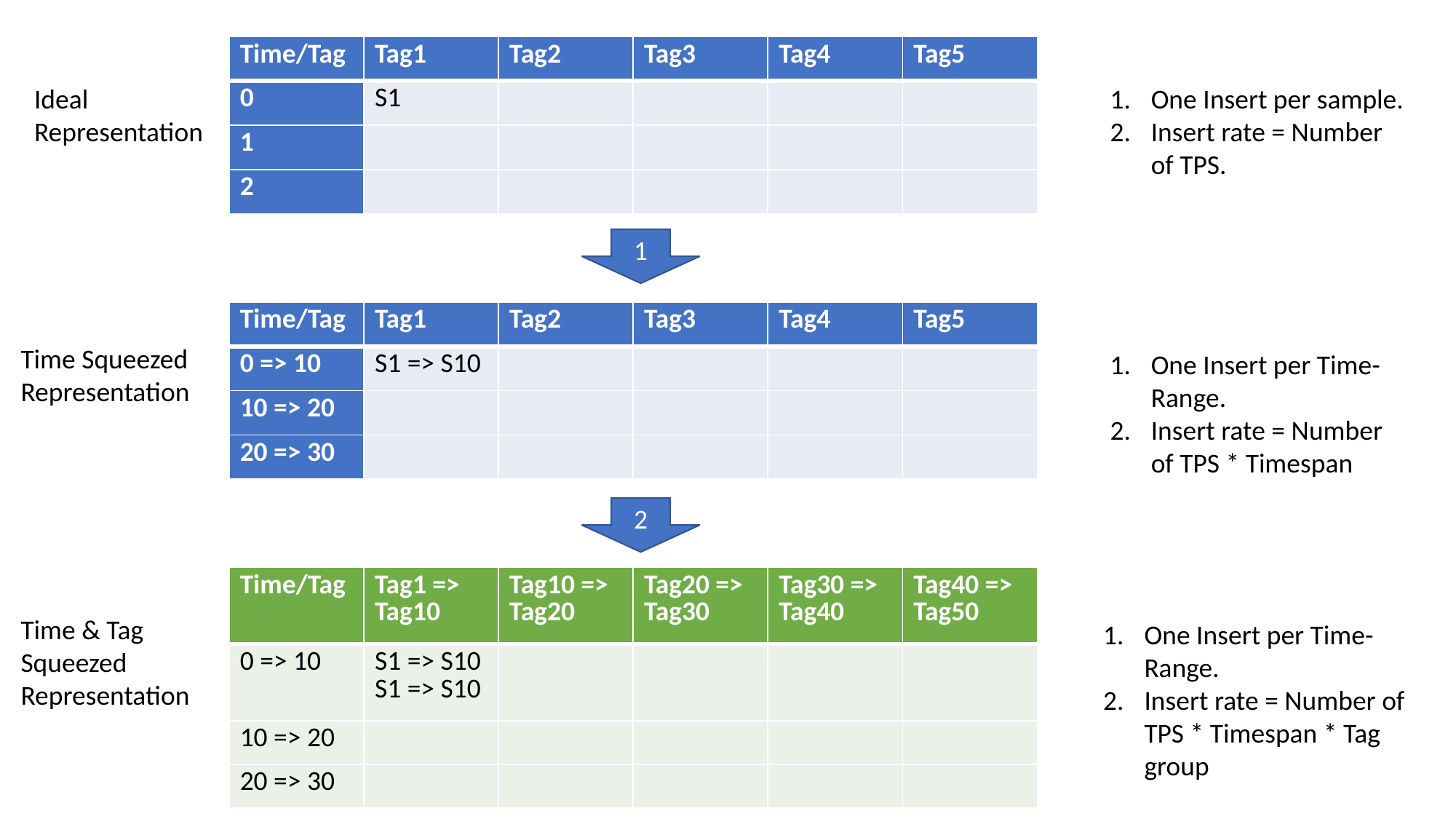

| Time/Tag | Tag1 | Tag2 | Tag3 | Tag4 | Tag5 |
| --- | --- | --- | --- | --- | --- |
| 0 | S1 |  |  |  |  |
| 1 |  |  |  |  |  |
| 2 |  |  |  |  |  |
Ideal Representation
One Insert per sample.
Insert rate = Number of TPS.
1
| Time/Tag | Tag1 | Tag2 | Tag3 | Tag4 | Tag5 |
| --- | --- | --- | --- | --- | --- |
| 0 => 10 | S1 => S10 |  |  |  |  |
| 10 => 20 |  |  |  |  |  |
| 20 => 30 |  |  |  |  |  |
Time Squeezed Representation
One Insert per Time-Range.
Insert rate = Number of TPS * Timespan
2
| Time/Tag | Tag1 => Tag10 | Tag10 => Tag20 | Tag20 => Tag30 | Tag30 => Tag40 | Tag40 => Tag50 |
| --- | --- | --- | --- | --- | --- |
| 0 => 10 | S1 => S10 S1 => S10 |  |  |  |  |
| 10 => 20 |  |  |  |  |  |
| 20 => 30 |  |  |  |  |  |
Time & Tag Squeezed Representation
One Insert per Time-Range.
Insert rate = Number of TPS * Timespan * Tag group